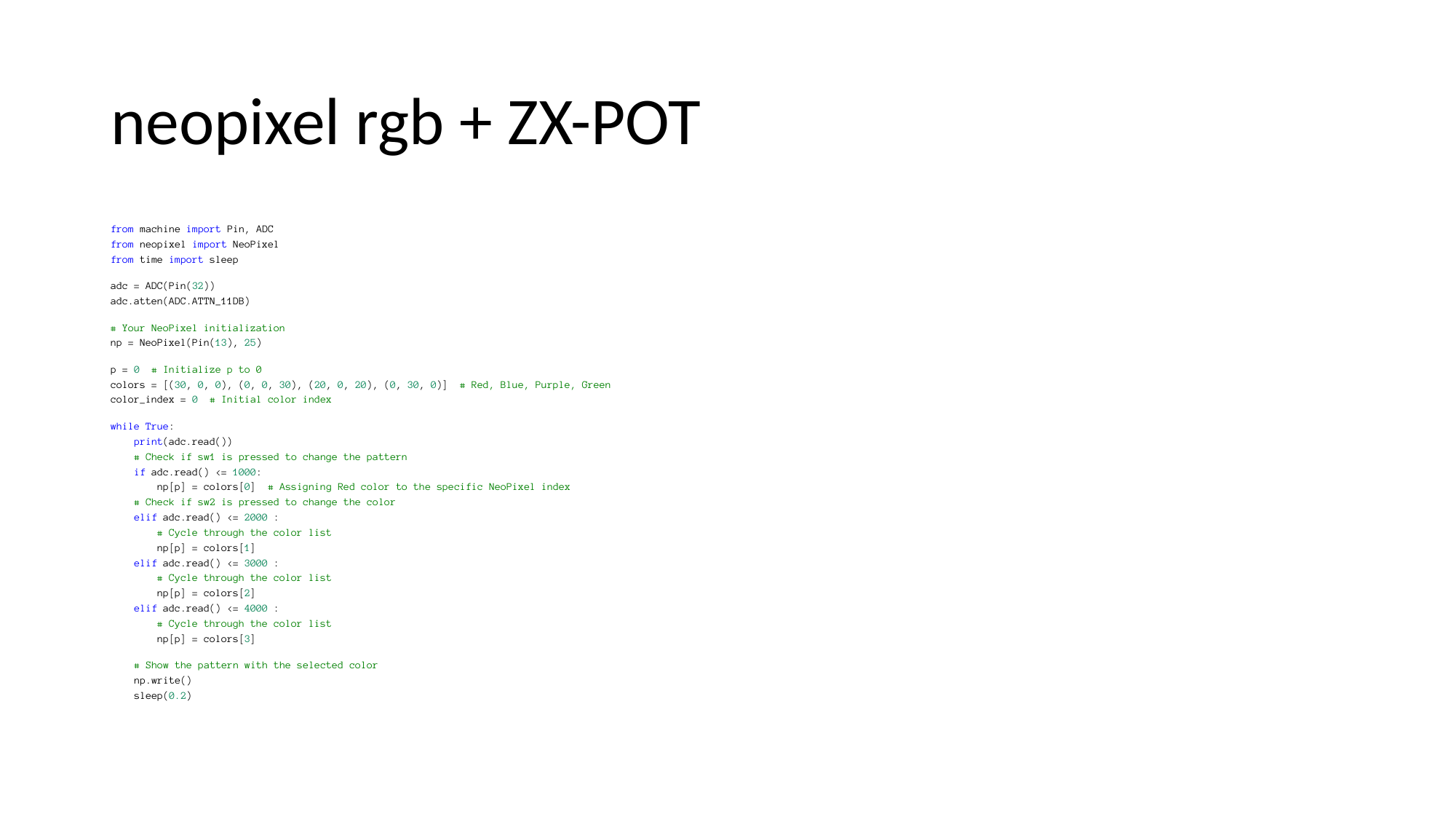

# neopixel rgb + ZX-POT
from machine import Pin, ADC
from neopixel import NeoPixel
from time import sleep
adc = ADC(Pin(32))
adc.atten(ADC.ATTN_11DB)
# Your NeoPixel initialization
np = NeoPixel(Pin(13), 25)
p = 0  # Initialize p to 0
colors = [(30, 0, 0), (0, 0, 30), (20, 0, 20), (0, 30, 0)]  # Red, Blue, Purple, Green
color_index = 0  # Initial color index
while True:
    print(adc.read())
    # Check if sw1 is pressed to change the pattern
    if adc.read() <= 1000:
        np[p] = colors[0]  # Assigning Red color to the specific NeoPixel index
    # Check if sw2 is pressed to change the color
    elif adc.read() <= 2000 :
        # Cycle through the color list
        np[p] = colors[1]
    elif adc.read() <= 3000 :
        # Cycle through the color list
        np[p] = colors[2]
    elif adc.read() <= 4000 :
        # Cycle through the color list
        np[p] = colors[3]
    # Show the pattern with the selected color
    np.write()
    sleep(0.2)